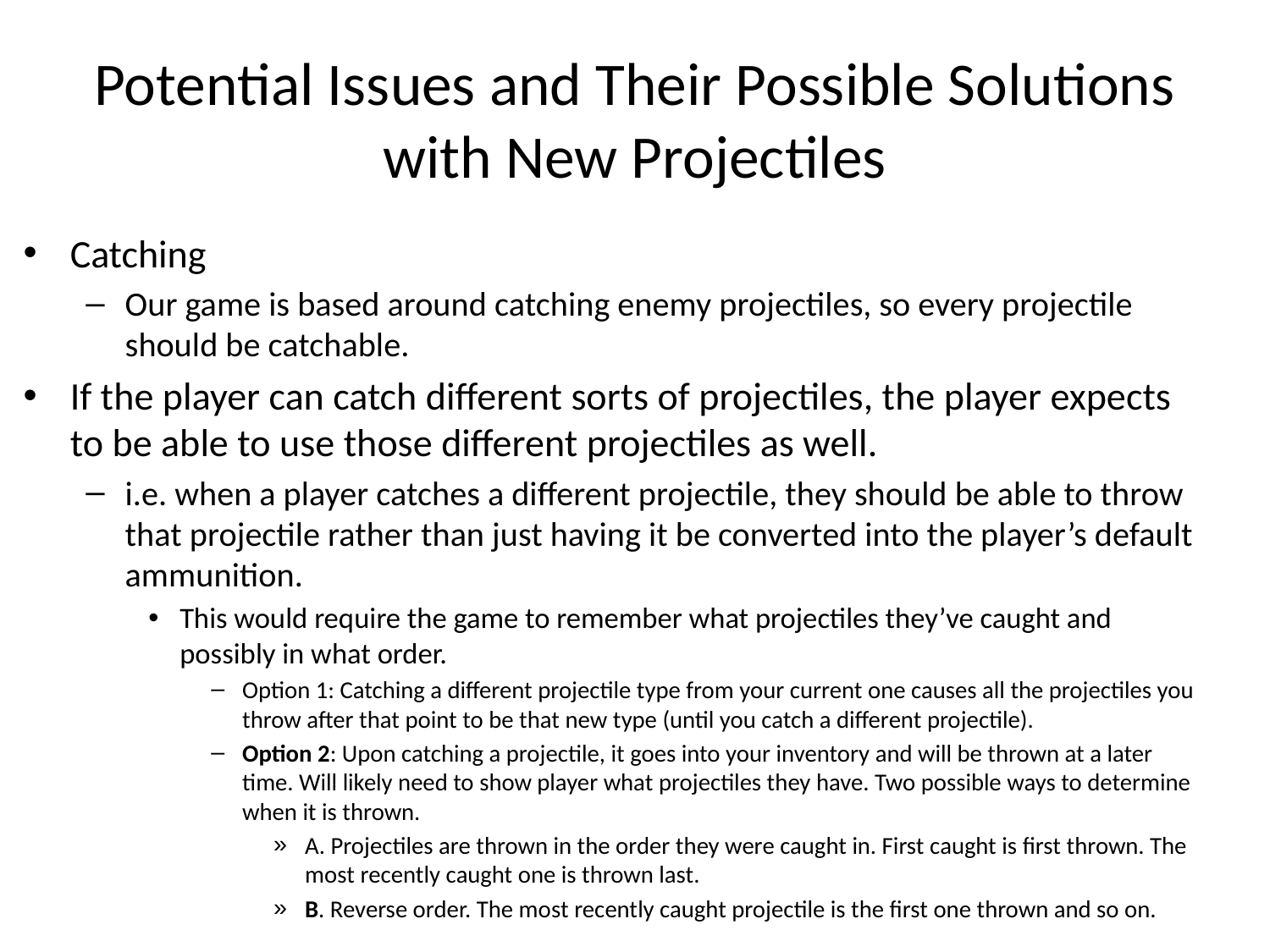

# Potential Issues and Their Possible Solutions with New Projectiles
Catching
Our game is based around catching enemy projectiles, so every projectile should be catchable.
If the player can catch different sorts of projectiles, the player expects to be able to use those different projectiles as well.
i.e. when a player catches a different projectile, they should be able to throw that projectile rather than just having it be converted into the player’s default ammunition.
This would require the game to remember what projectiles they’ve caught and possibly in what order.
Option 1: Catching a different projectile type from your current one causes all the projectiles you throw after that point to be that new type (until you catch a different projectile).
Option 2: Upon catching a projectile, it goes into your inventory and will be thrown at a later time. Will likely need to show player what projectiles they have. Two possible ways to determine when it is thrown.
A. Projectiles are thrown in the order they were caught in. First caught is first thrown. The most recently caught one is thrown last.
B. Reverse order. The most recently caught projectile is the first one thrown and so on.